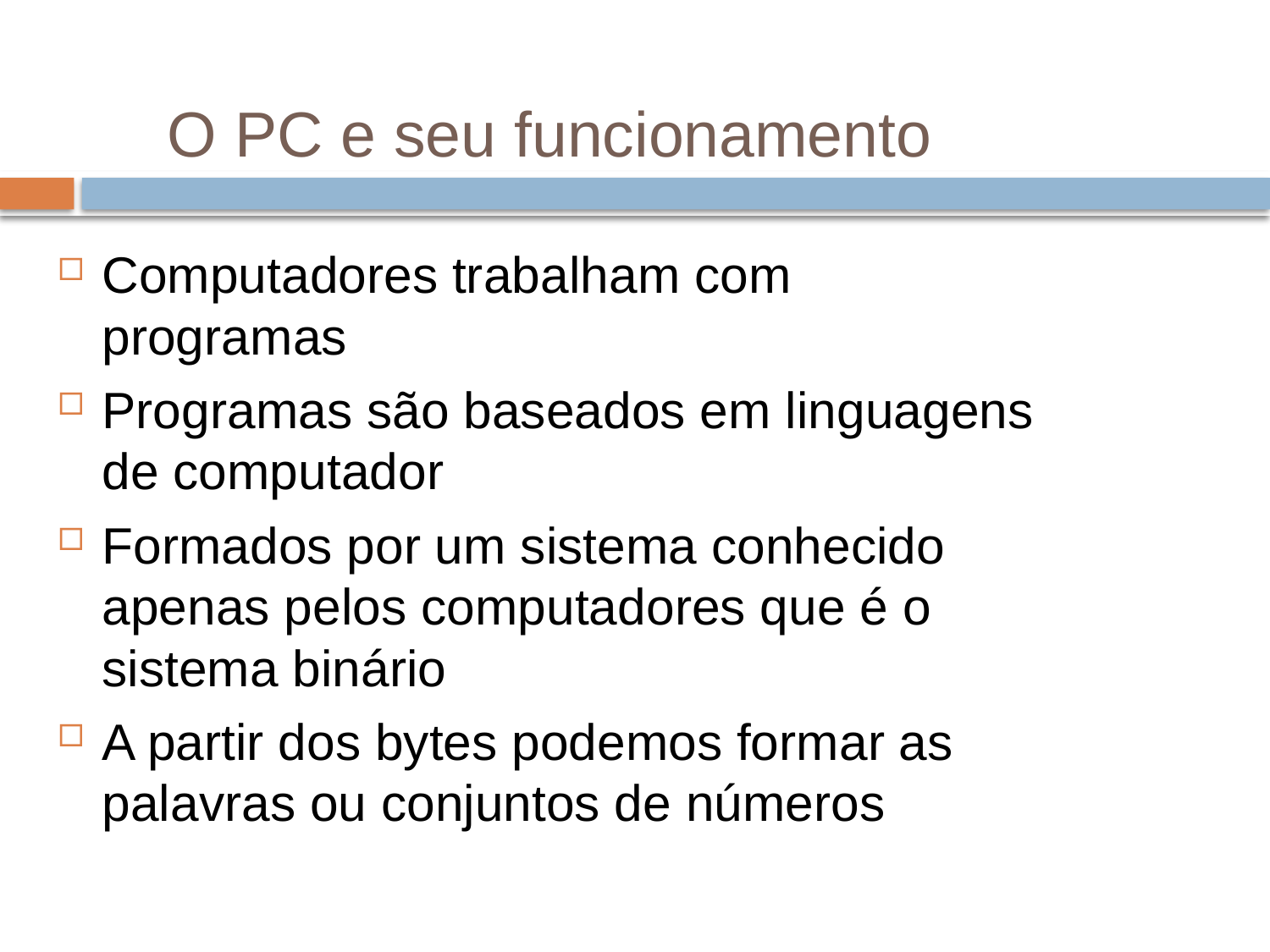

# O PC e seu funcionamento
Computadores trabalham com programas
Programas são baseados em linguagens de computador
Formados por um sistema conhecido apenas pelos computadores que é o sistema binário
A partir dos bytes podemos formar as palavras ou conjuntos de números